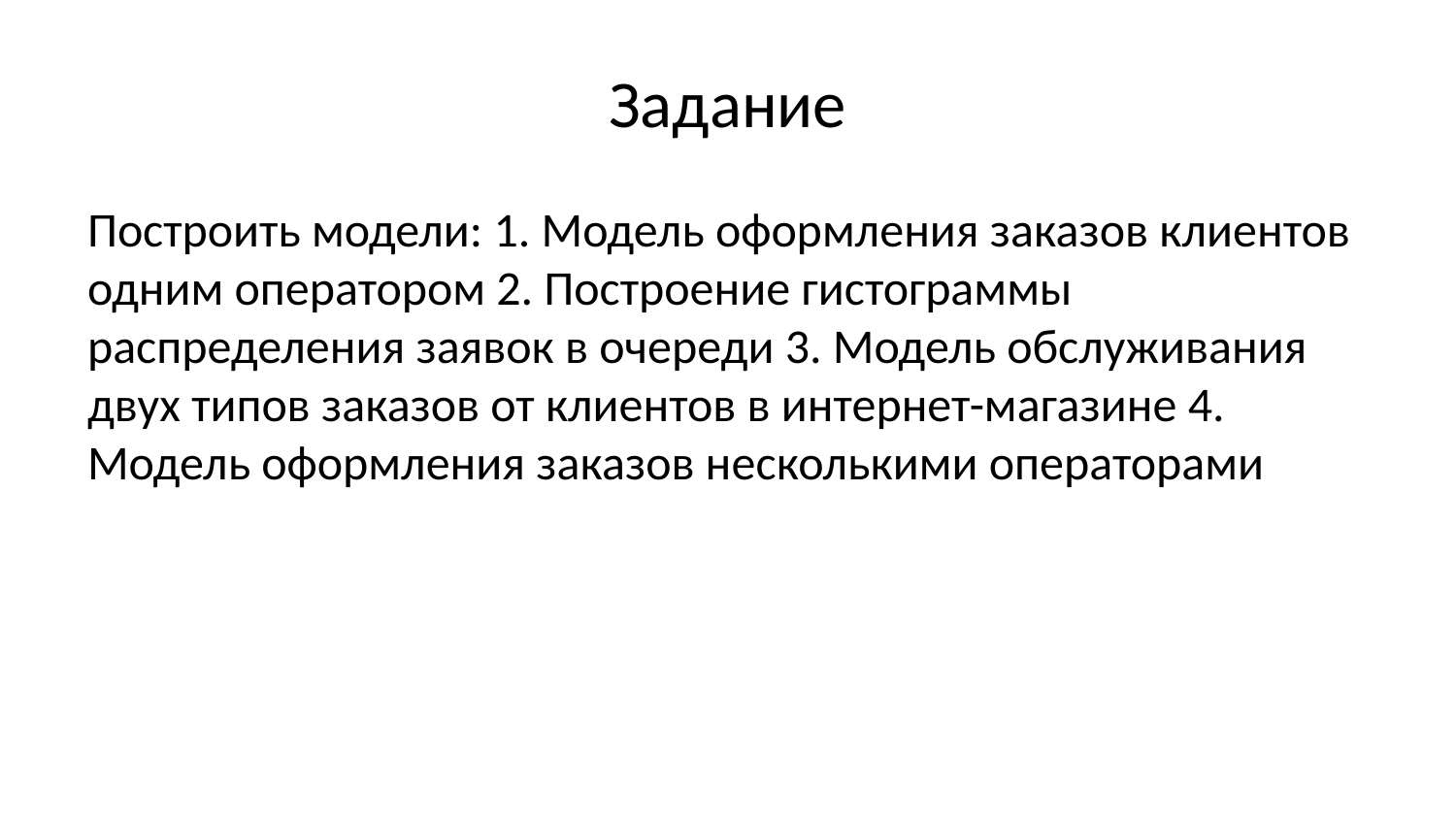

# Задание
Построить модели: 1. Модель оформления заказов клиентов одним оператором 2. Построение гистограммы распределения заявок в очереди 3. Модель обслуживания двух типов заказов от клиентов в интернет-магазине 4. Модель оформления заказов несколькими операторами